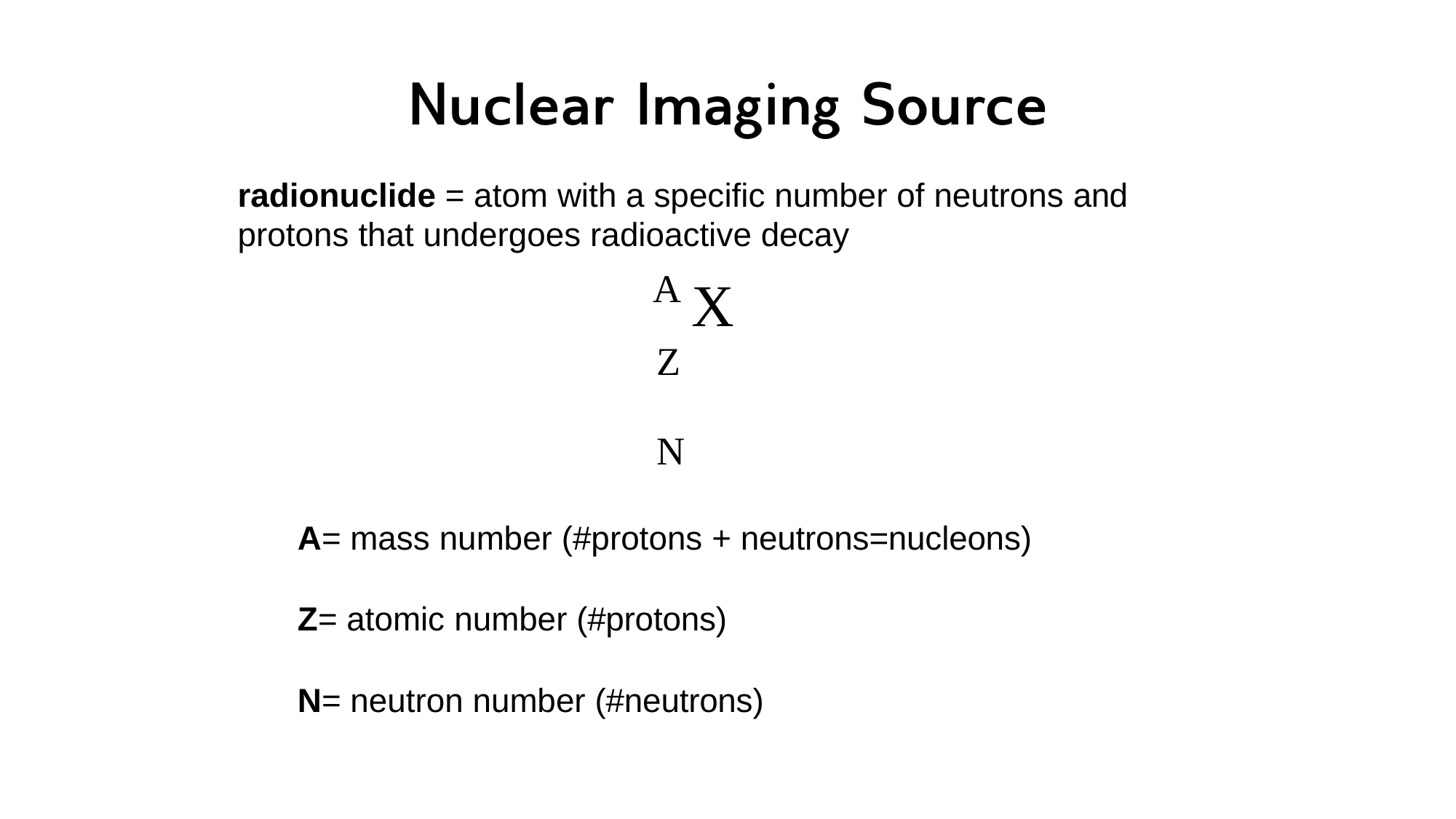

# Nuclear Imaging Source
radionuclide = atom with a specific number of neutrons and protons that undergoes radioactive decay
A X
Z	N

A= mass number (#protons + neutrons=nucleons)

Z= atomic number (#protons)

N= neutron number (#neutrons)